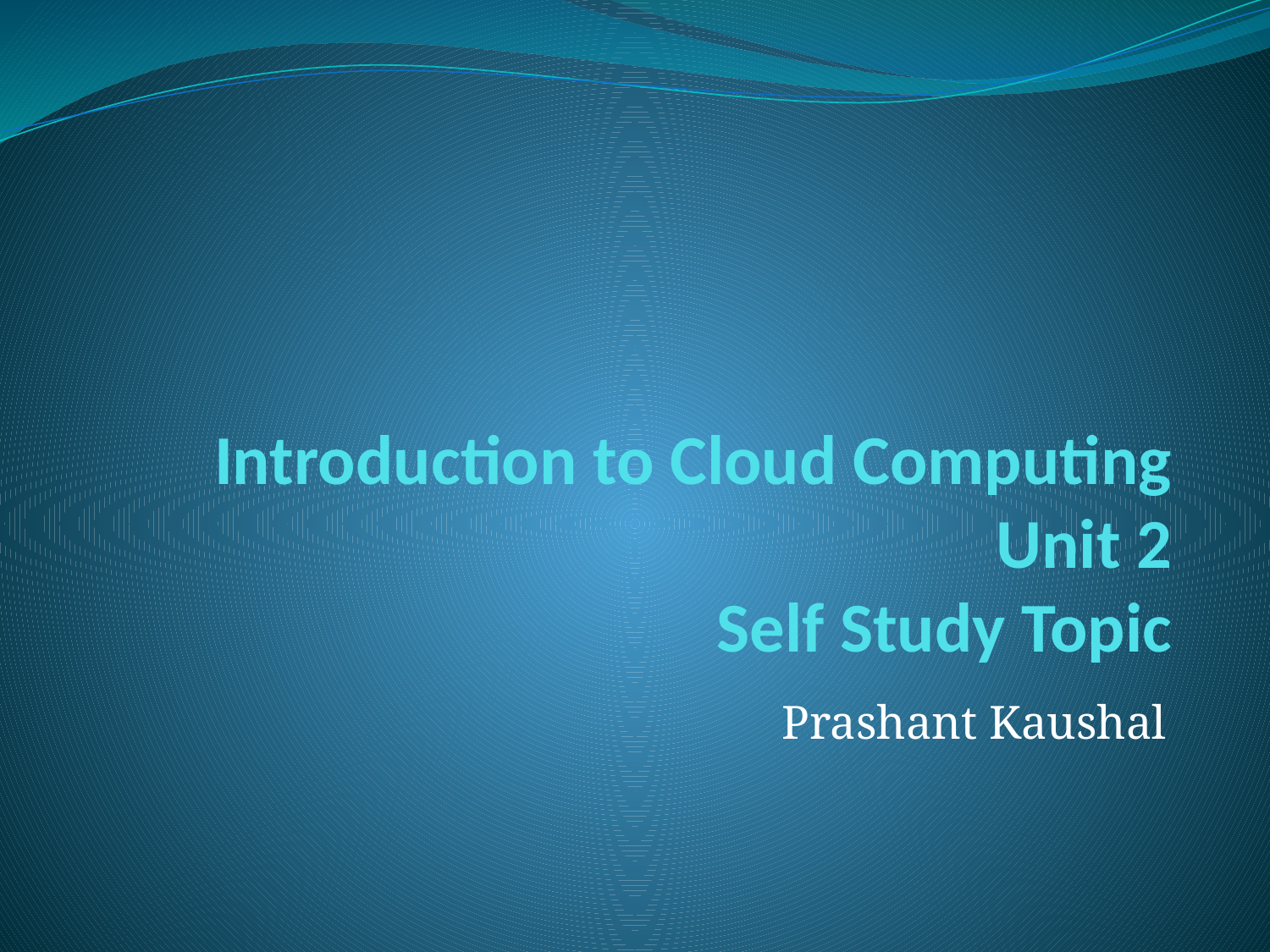

# Introduction to Cloud Computing Unit 2 Self Study Topic
Prashant Kaushal